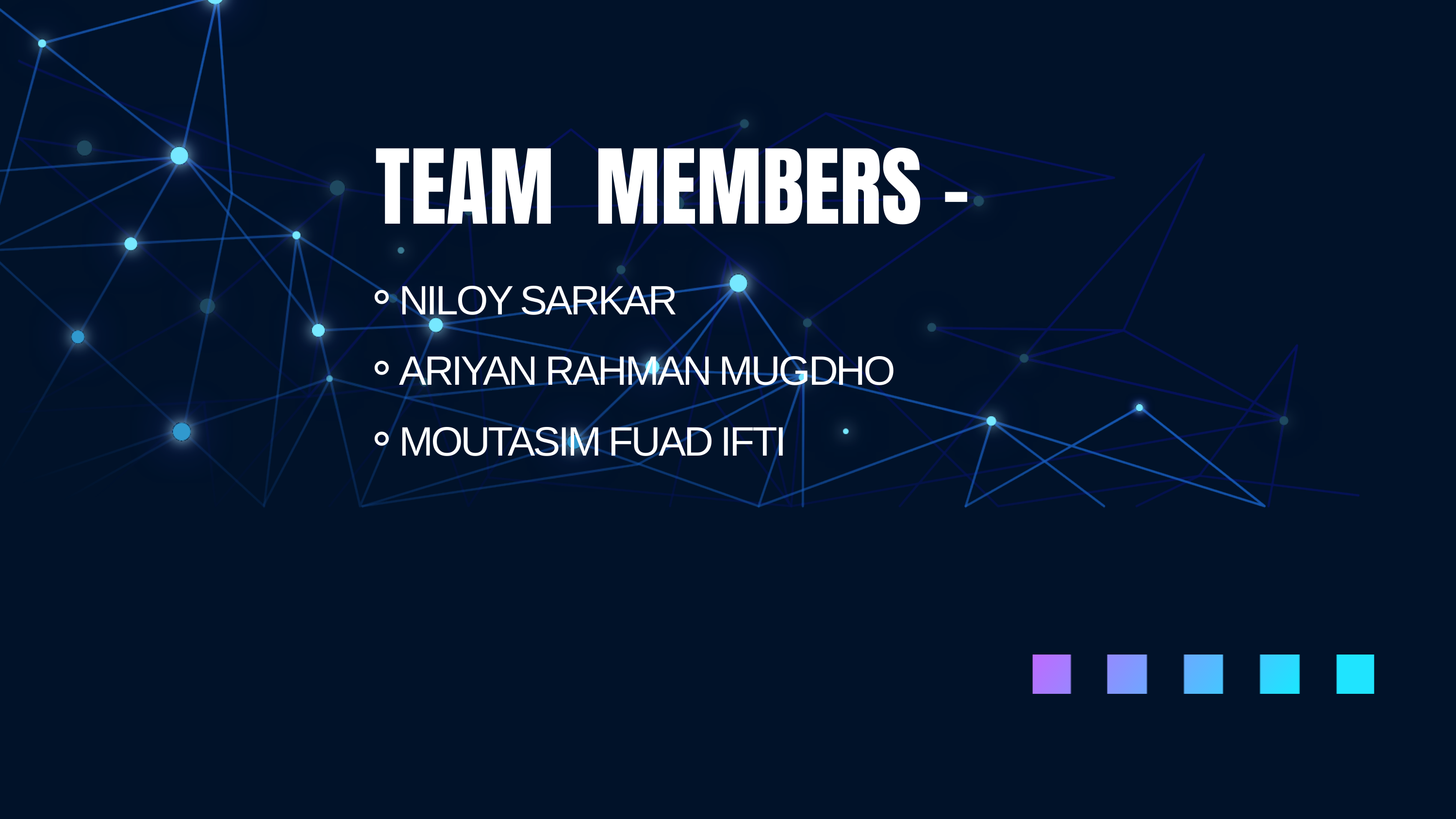

TEAM  MEMBERS -
NILOY SARKAR
ARIYAN RAHMAN MUGDHO
MOUTASIM FUAD IFTI